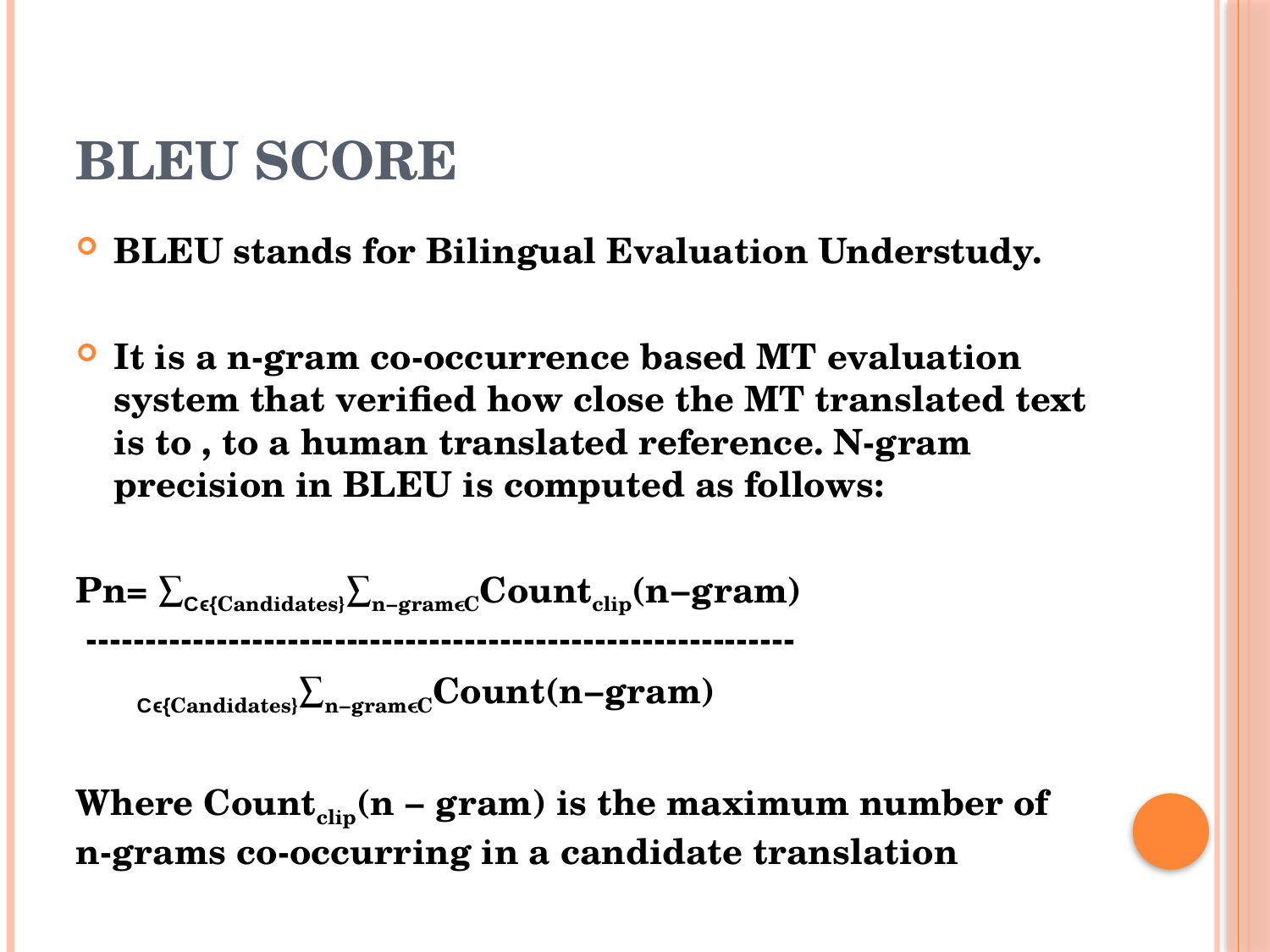

# Bleu score
BLEU stands for Bilingual Evaluation Understudy.

It is a n-gram co-occurrence based MT evaluation system that verified how close the MT translated text is to , to a human translated reference. N-gram precision in BLEU is computed as follows:

Pn= ∑Cϵ{Candidates}∑n−gramϵCCountclip(n−gram)
 ------------------------------------------------------------
      Cϵ{Candidates}∑n−gramϵCCount(n−gram)

Where Countclip(n − gram) is the maximum number of n-grams co-occurring in a candidate translation